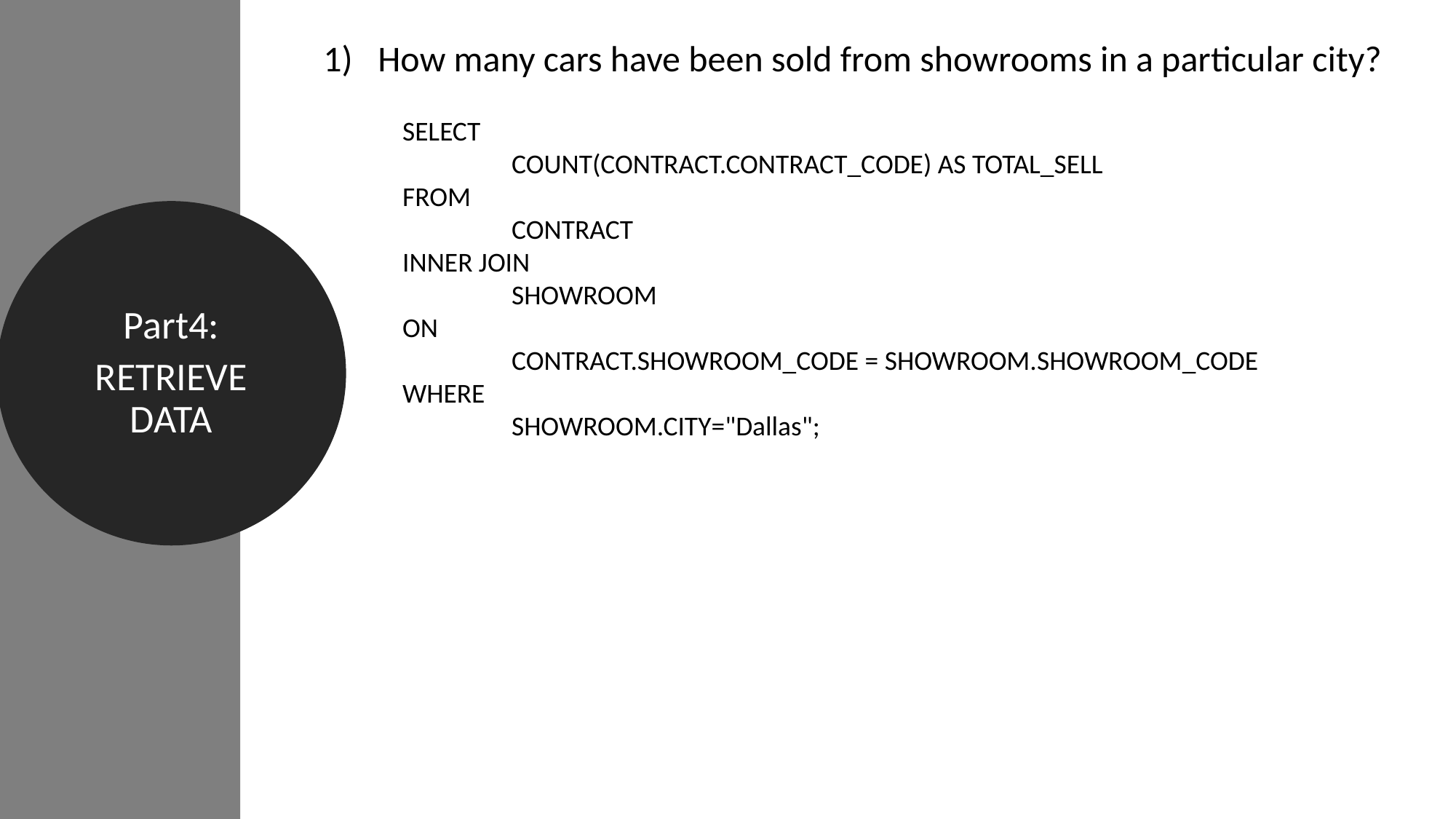

How many cars have been sold from showrooms in a particular city?

SELECT
	COUNT(CONTRACT.CONTRACT_CODE) AS TOTAL_SELL
FROM
	CONTRACT
INNER JOIN
	SHOWROOM
ON
	CONTRACT.SHOWROOM_CODE = SHOWROOM.SHOWROOM_CODE
WHERE
	SHOWROOM.CITY="Dallas";

Part4:
RETRIEVE DATA